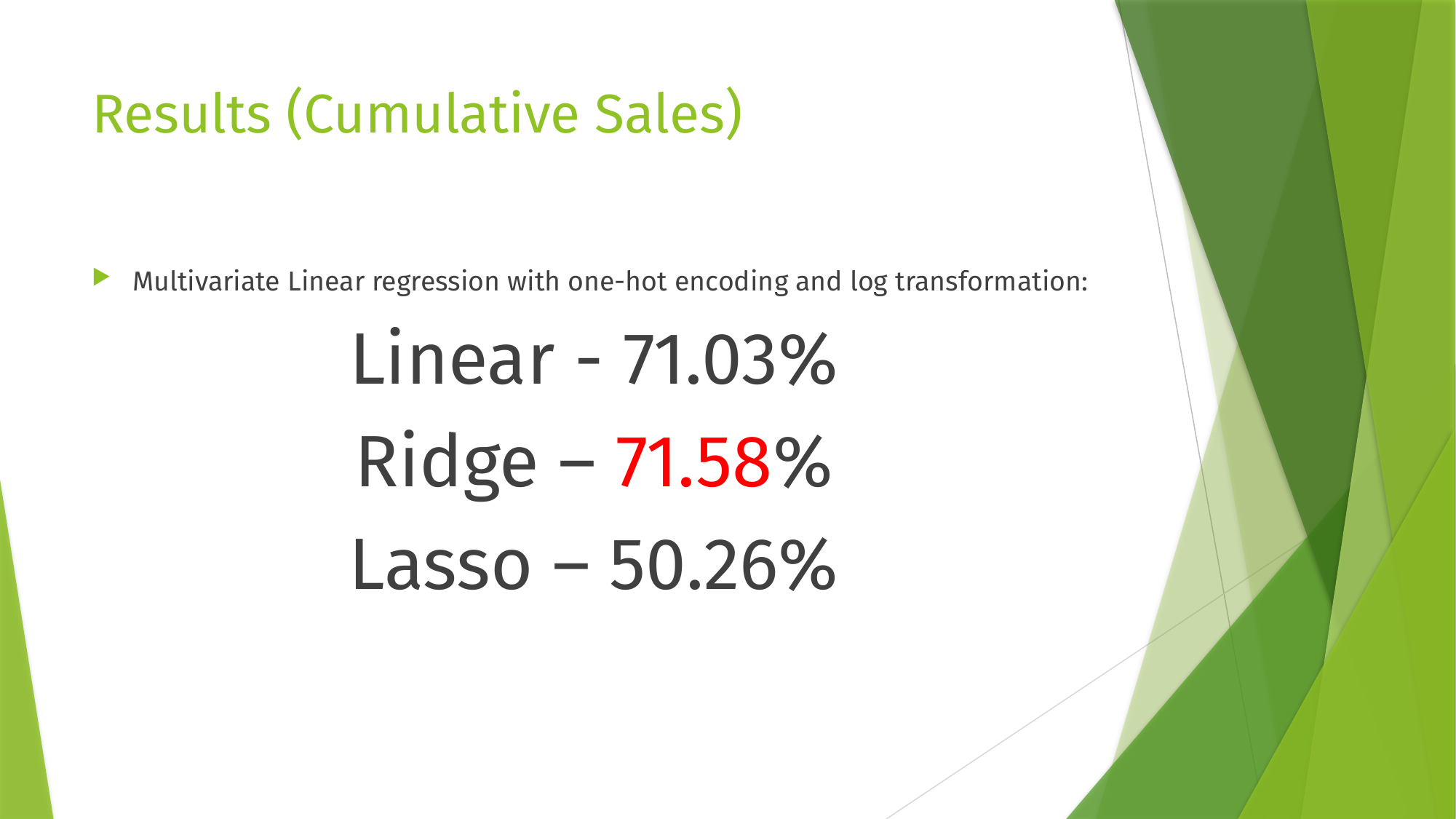

# Results (Cumulative Sales)
Multivariate Linear regression with one-hot encoding and log transformation:
Linear - 71.03%
Ridge – 71.58%
Lasso – 50.26%